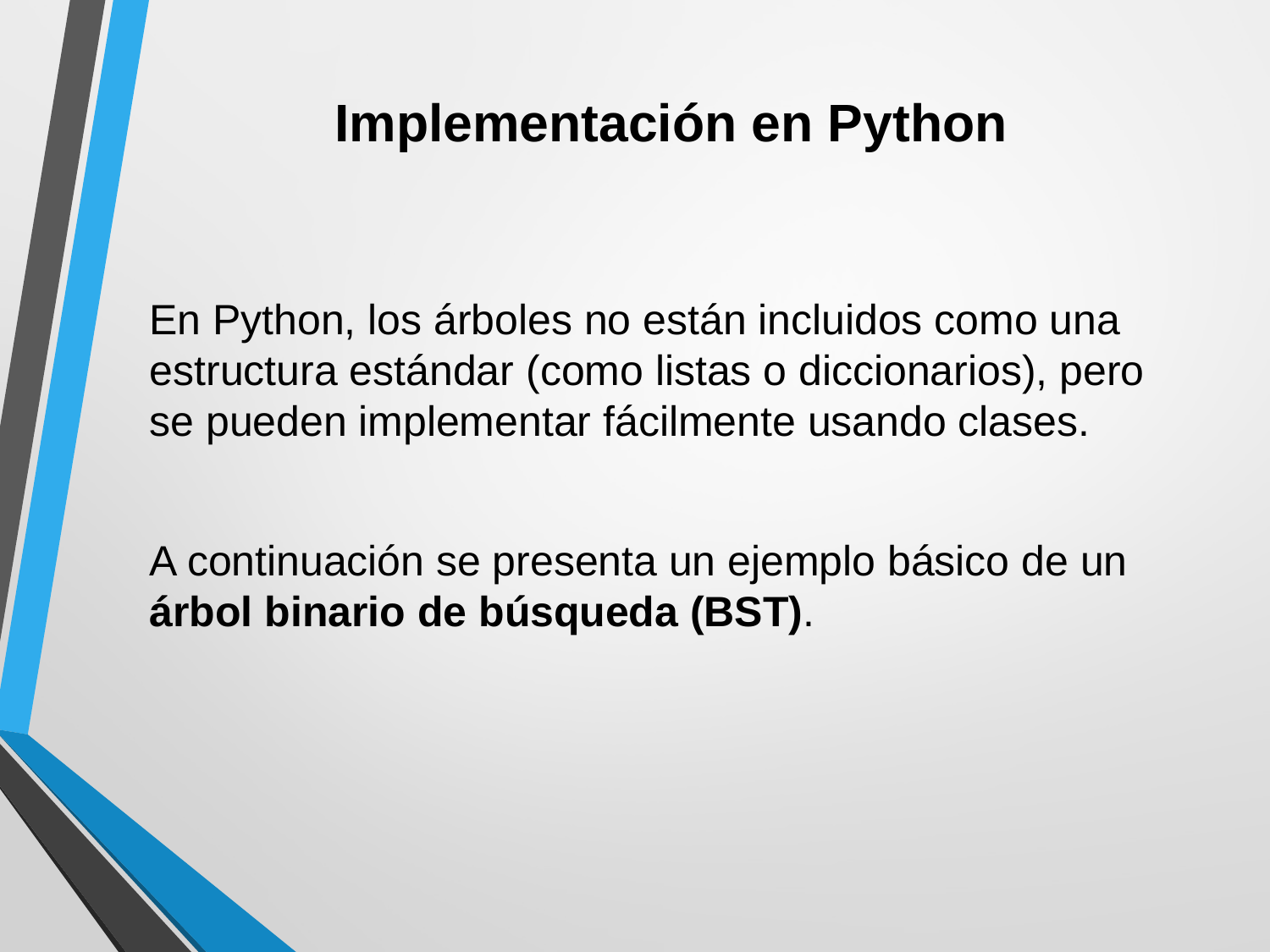

# Implementación en Python
En Python, los árboles no están incluidos como una estructura estándar (como listas o diccionarios), pero se pueden implementar fácilmente usando clases.

A continuación se presenta un ejemplo básico de un árbol binario de búsqueda (BST).